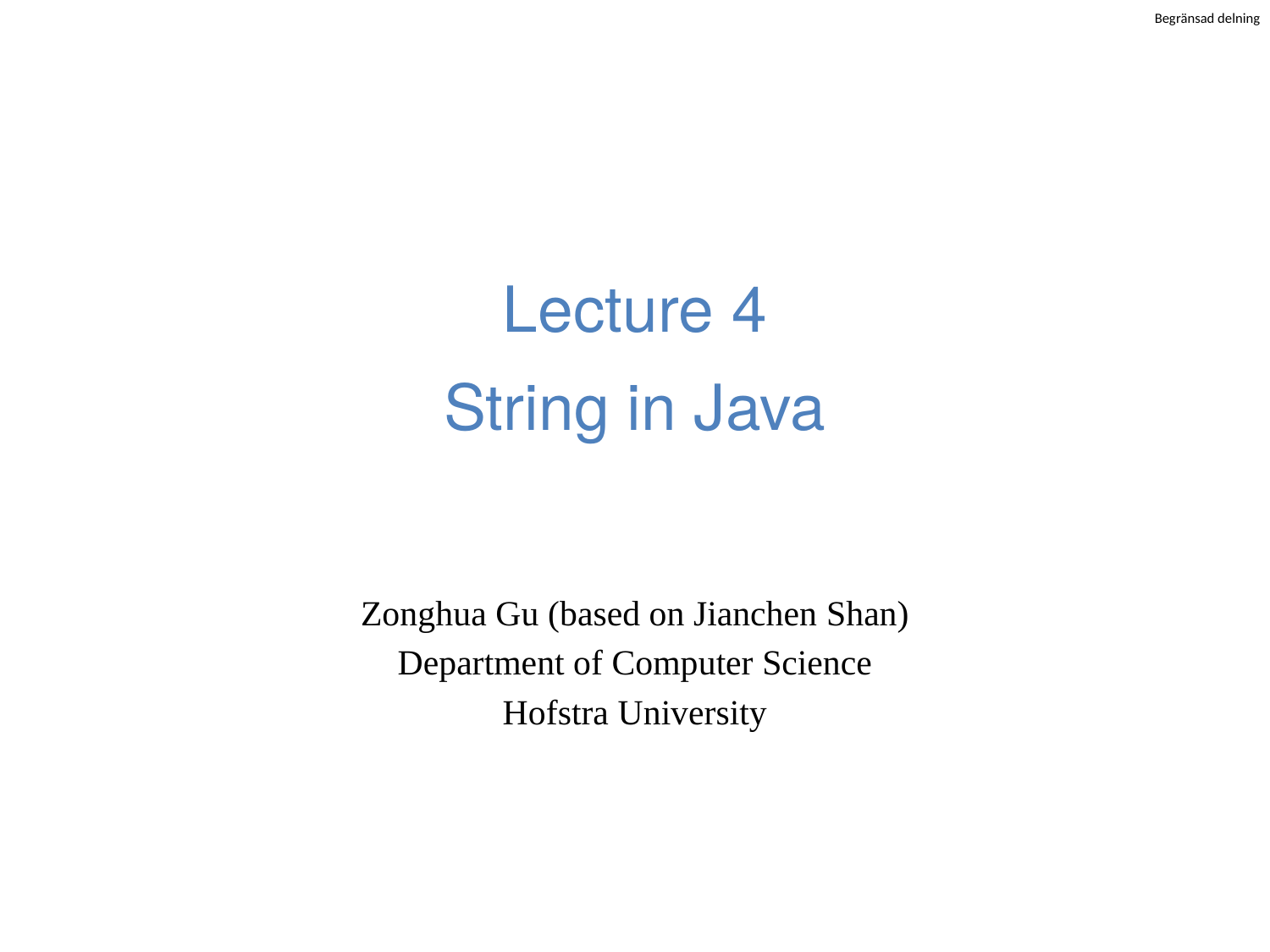

# Lecture 4 String in Java
Zonghua Gu (based on Jianchen Shan)
Department of Computer Science
Hofstra University